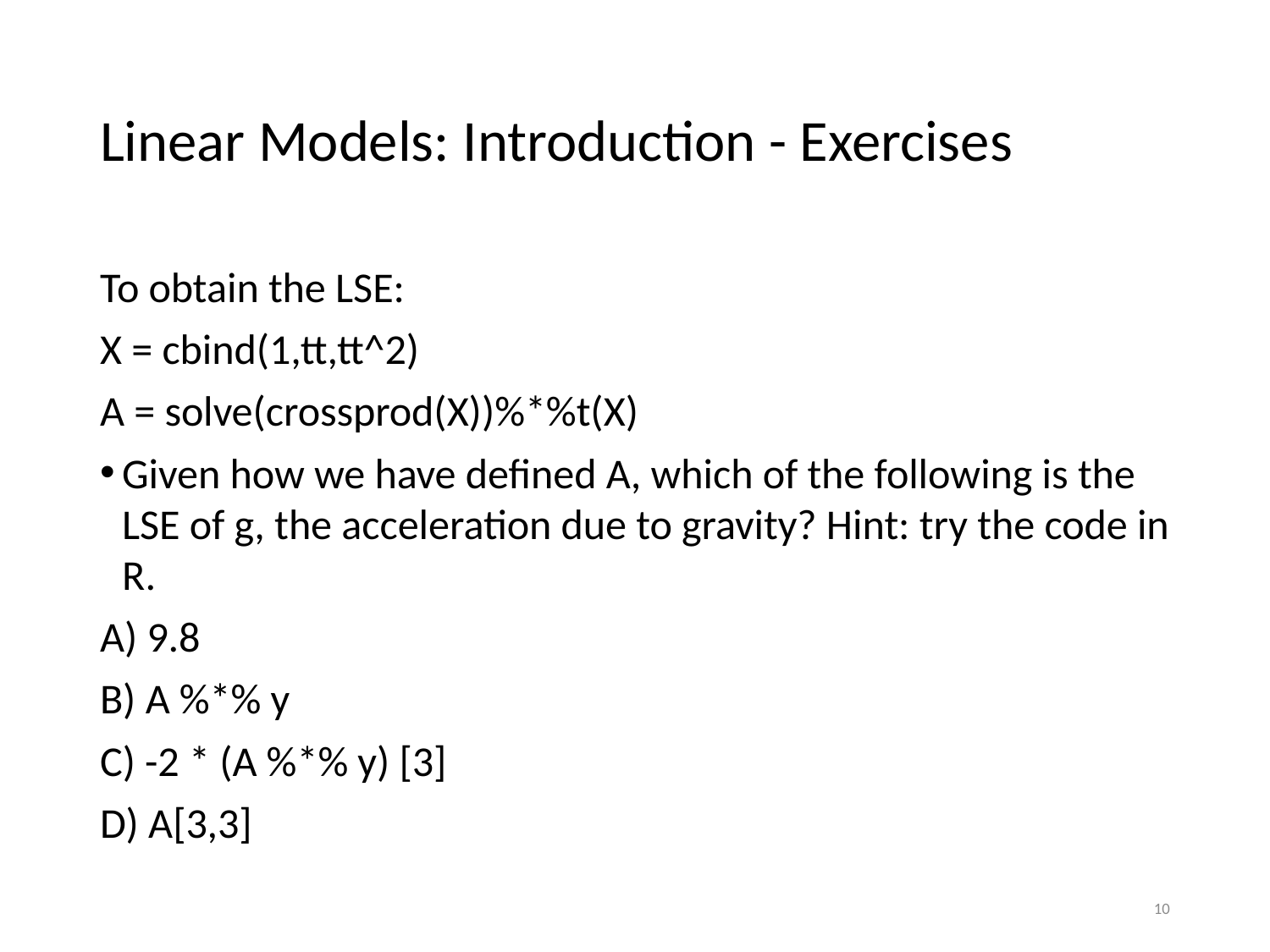

# Linear Models: Introduction - Exercises
To obtain the LSE:
X = cbind(1,tt,tt^2)
A = solve(crossprod(X))%*%t(X)
Given how we have defined A, which of the following is the LSE of g, the acceleration due to gravity? Hint: try the code in R.
A) 9.8
B) A %*% y
C) -2 * (A %*% y) [3]
D) A[3,3]
10